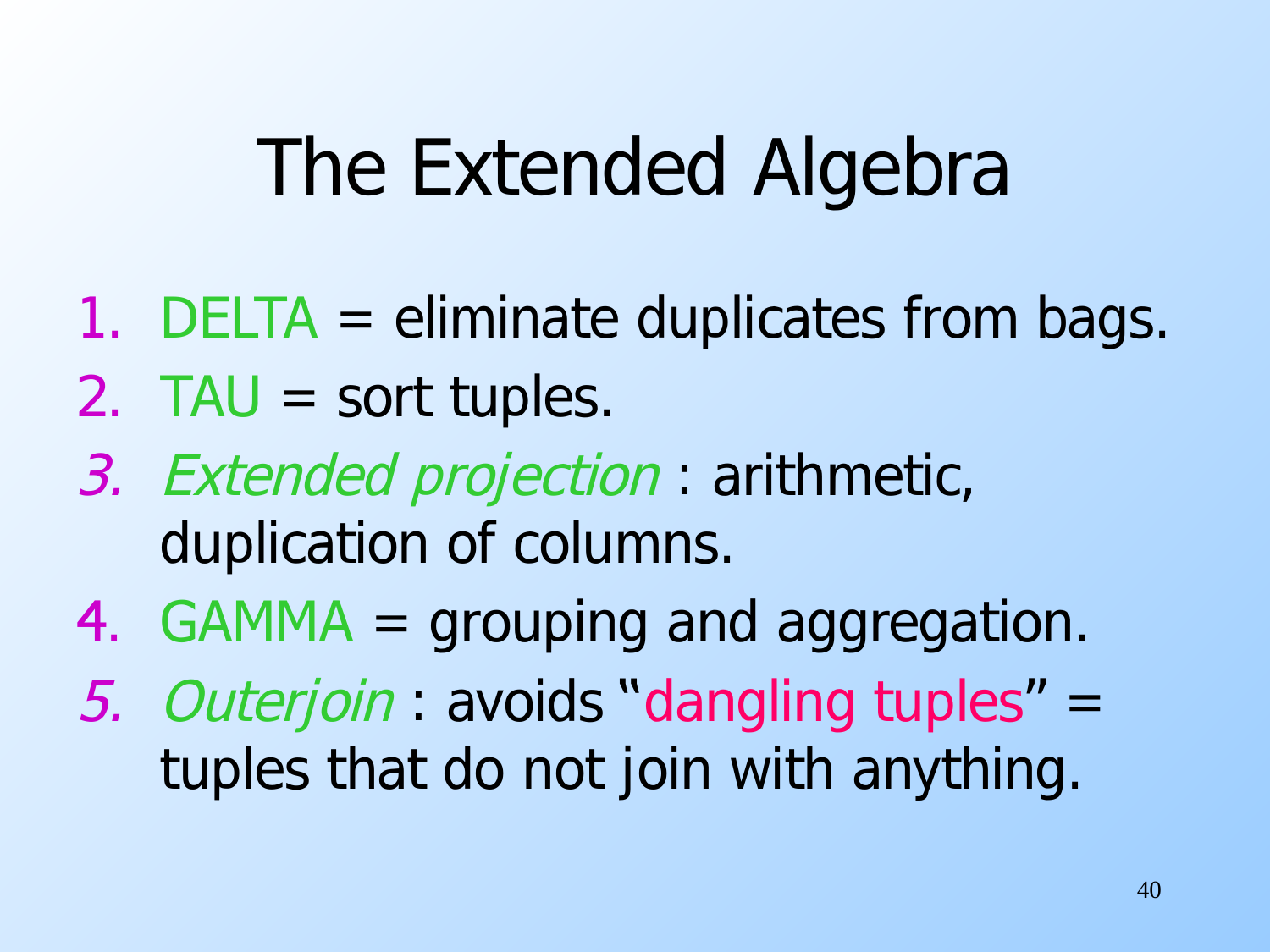

# The Extended Algebra
DELTA = eliminate duplicates from bags.
TAU = sort tuples.
Extended projection : arithmetic, duplication of columns.
GAMMA = grouping and aggregation.
Outerjoin : avoids “dangling tuples” = tuples that do not join with anything.
40